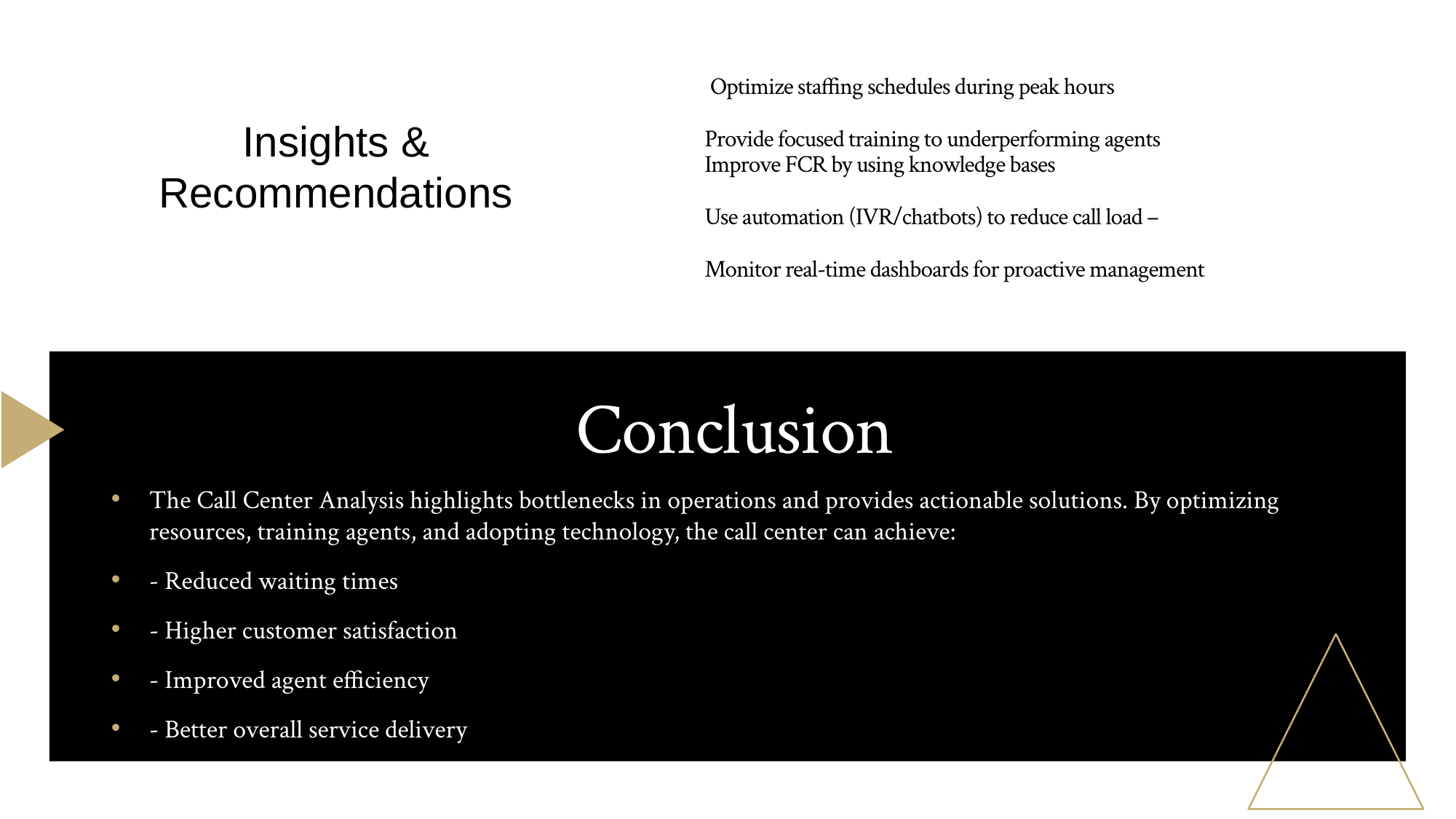

Optimize staffing schedules during peak hours
Provide focused training to underperforming agents
Improve FCR by using knowledge bases
Use automation (IVR/chatbots) to reduce call load –
Monitor real-time dashboards for proactive management
Insights & Recommendations
# Conclusion
The Call Center Analysis highlights bottlenecks in operations and provides actionable solutions. By optimizing resources, training agents, and adopting technology, the call center can achieve:
- Reduced waiting times
- Higher customer satisfaction
- Improved agent efficiency
- Better overall service delivery